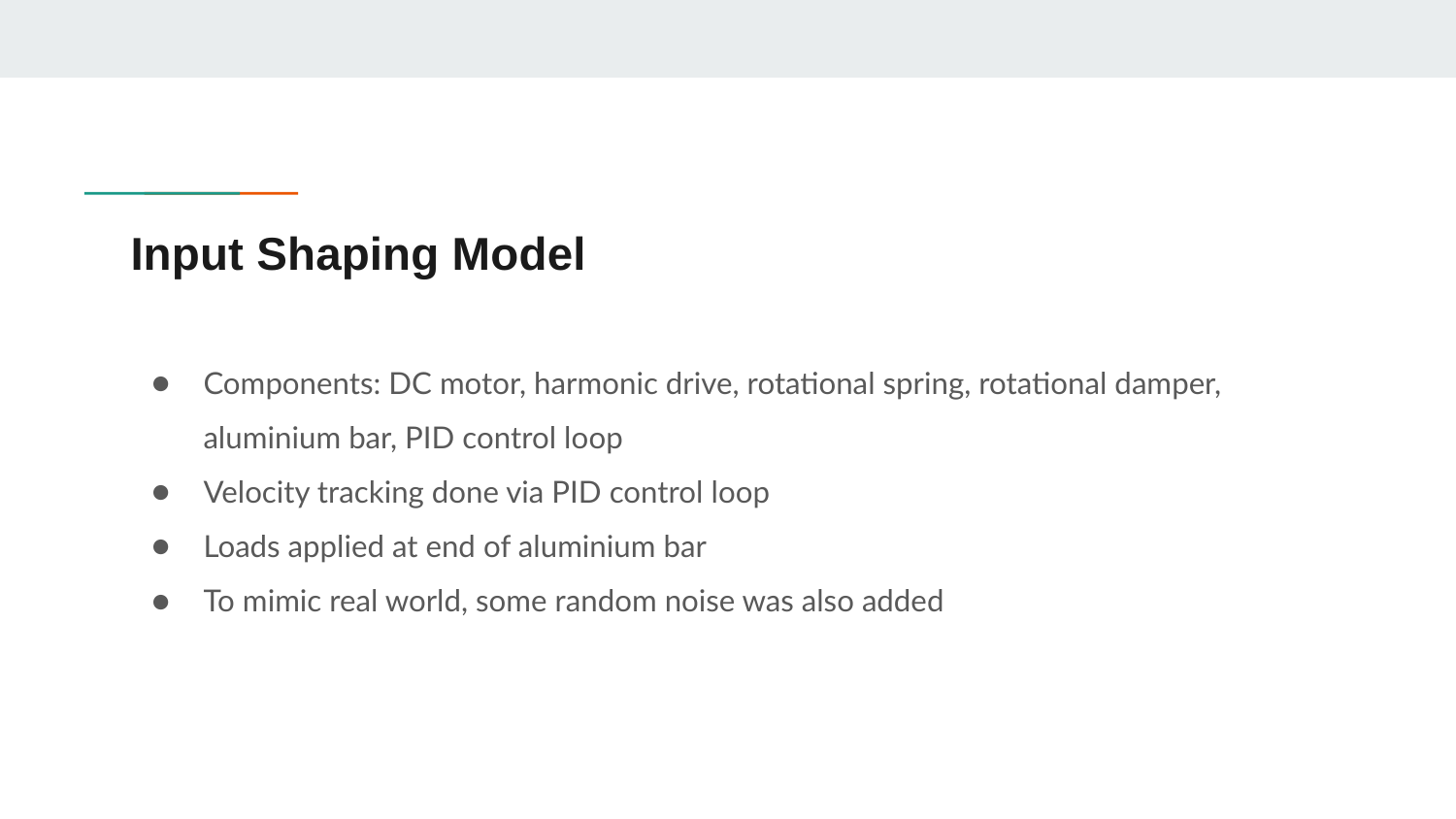

# Input Shaping Model
Components: DC motor, harmonic drive, rotational spring, rotational damper, aluminium bar, PID control loop
Velocity tracking done via PID control loop
Loads applied at end of aluminium bar
To mimic real world, some random noise was also added